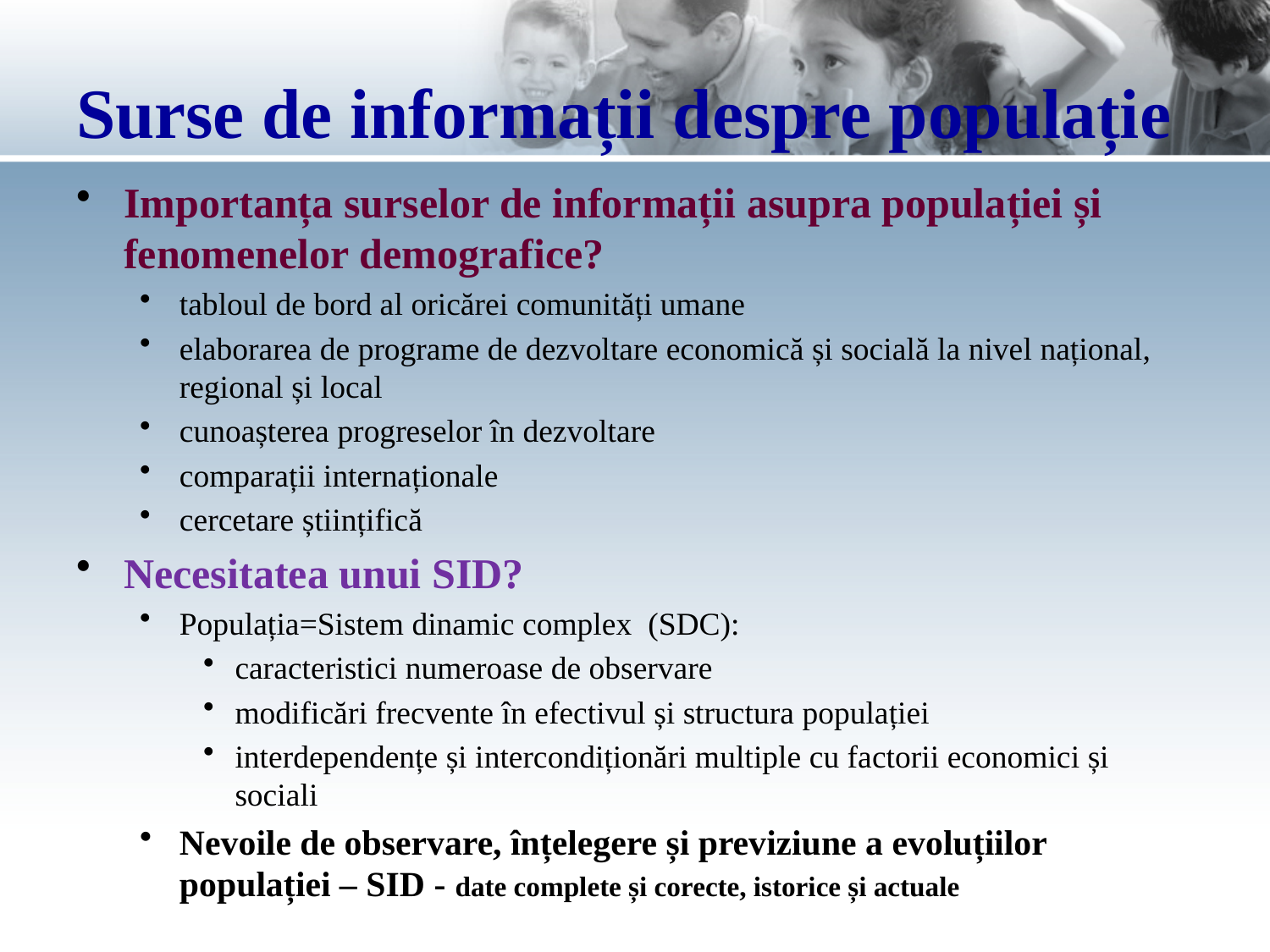

# Surse de informații despre populație
Importanța surselor de informații asupra populației și fenomenelor demografice?
tabloul de bord al oricărei comunități umane
elaborarea de programe de dezvoltare economică și socială la nivel național, regional și local
cunoașterea progreselor în dezvoltare
comparații internaționale
cercetare științifică
Necesitatea unui SID?
Populația=Sistem dinamic complex  (SDC):
caracteristici numeroase de observare
modificări frecvente în efectivul și structura populației
interdependențe și intercondiționări multiple cu factorii economici și sociali
Nevoile de observare, înțelegere și previziune a evoluțiilor populației – SID - date complete și corecte, istorice și actuale